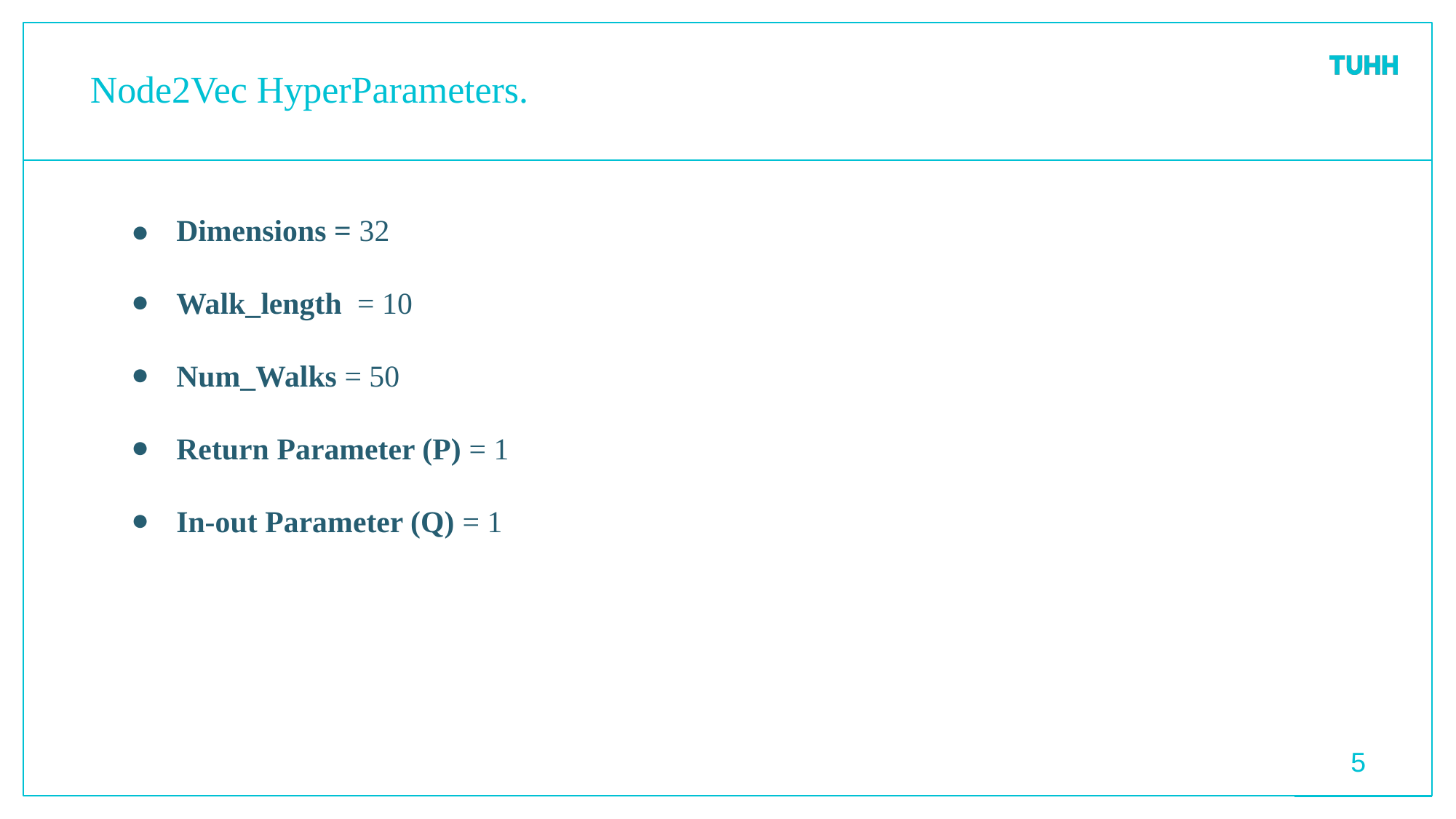

# Node2Vec HyperParameters.
Dimensions = 32

Walk_length  = 10

Num_Walks = 50

Return Parameter (P) = 1

In-out Parameter (Q) = 1

5